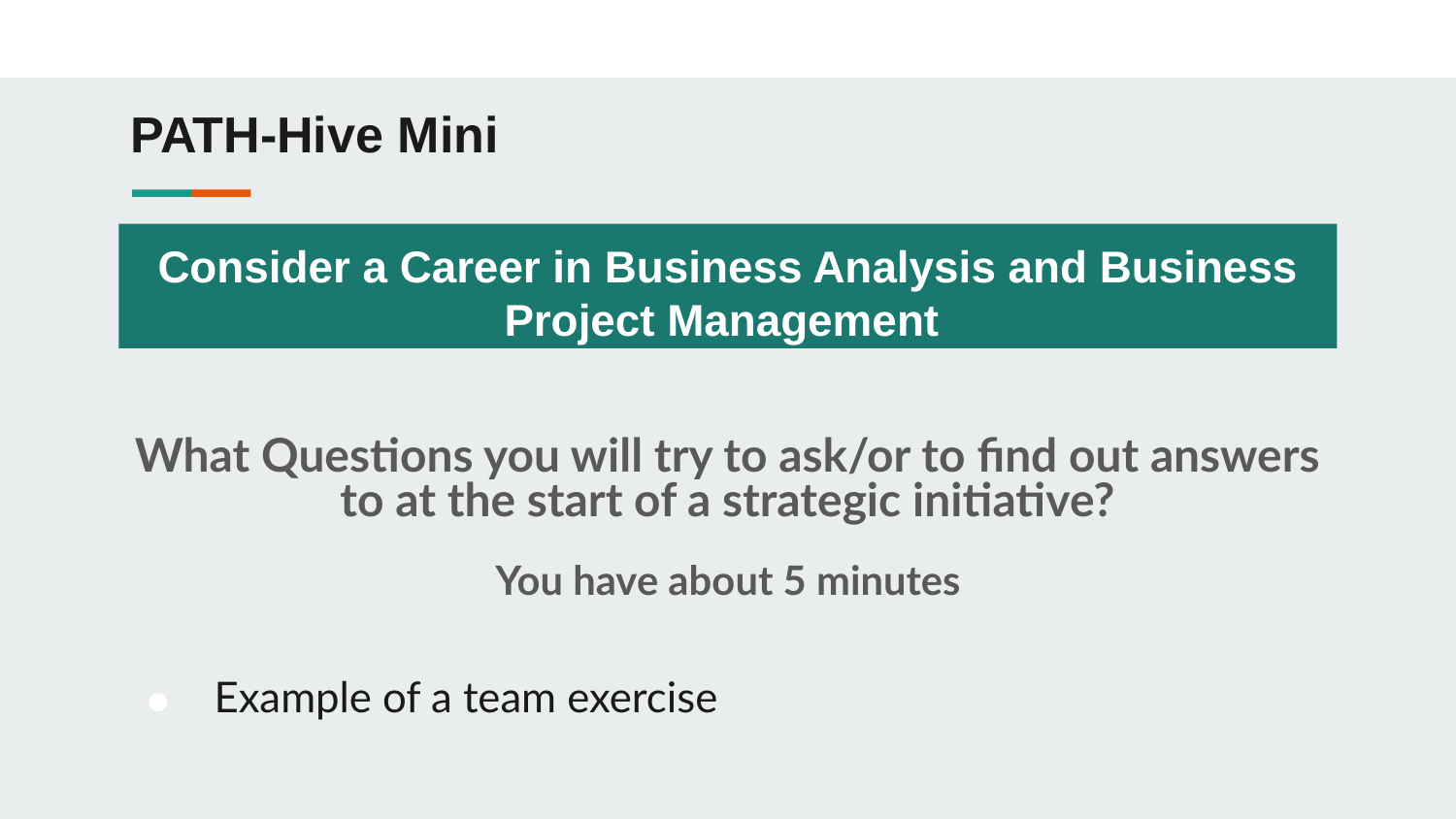

# PATH-Hive Mini

Consider a Career in Business Analysis and Business Project Management

What Questions you will try to ask/or to find out answers to at the start of a strategic initiative?

You have about 5 minutes

 Example of a team exercise
8